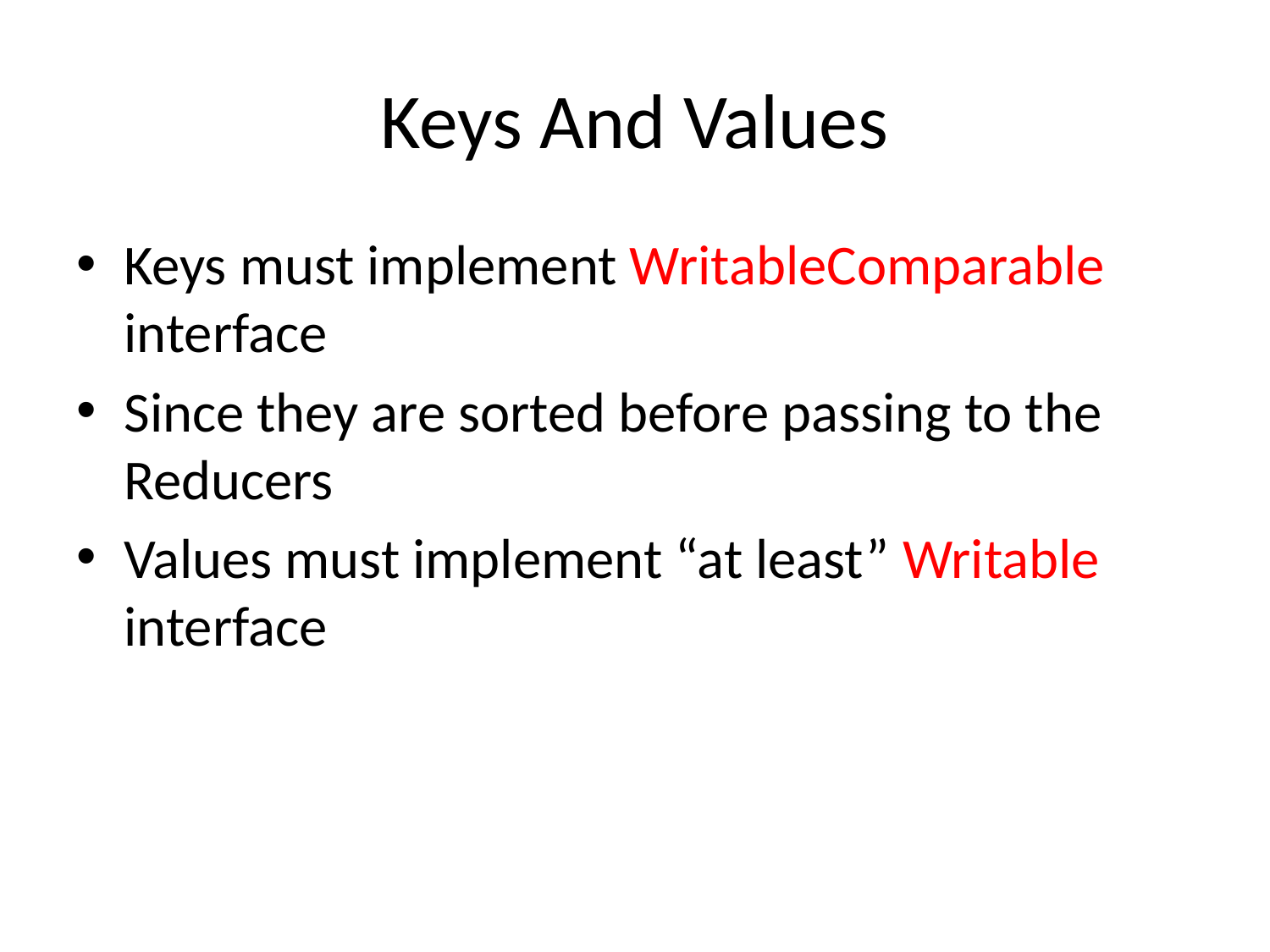

# Keys And Values
Keys must implement WritableComparable interface
Since they are sorted before passing to the Reducers
Values must implement “at least” Writable interface